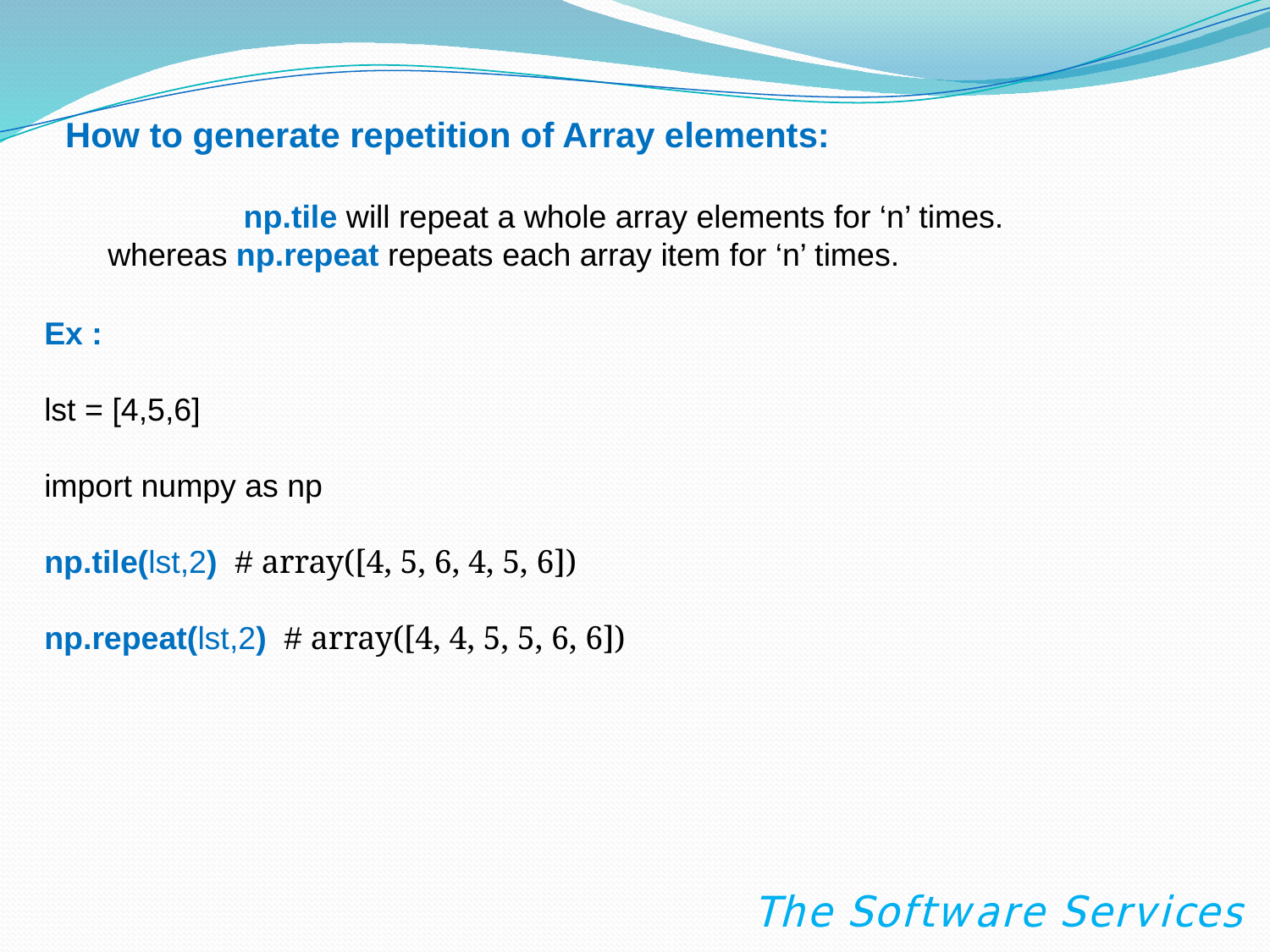

How to generate repetition of Array elements:
	 np.tile will repeat a whole array elements for ‘n’ times. whereas np.repeat repeats each array item for ‘n’ times.
Ex :

lst = [4,5,6]

import numpy as np

np.tile(lst,2)  # array([4, 5, 6, 4, 5, 6])

np.repeat(lst,2)  # array([4, 4, 5, 5, 6, 6])

The Software Services